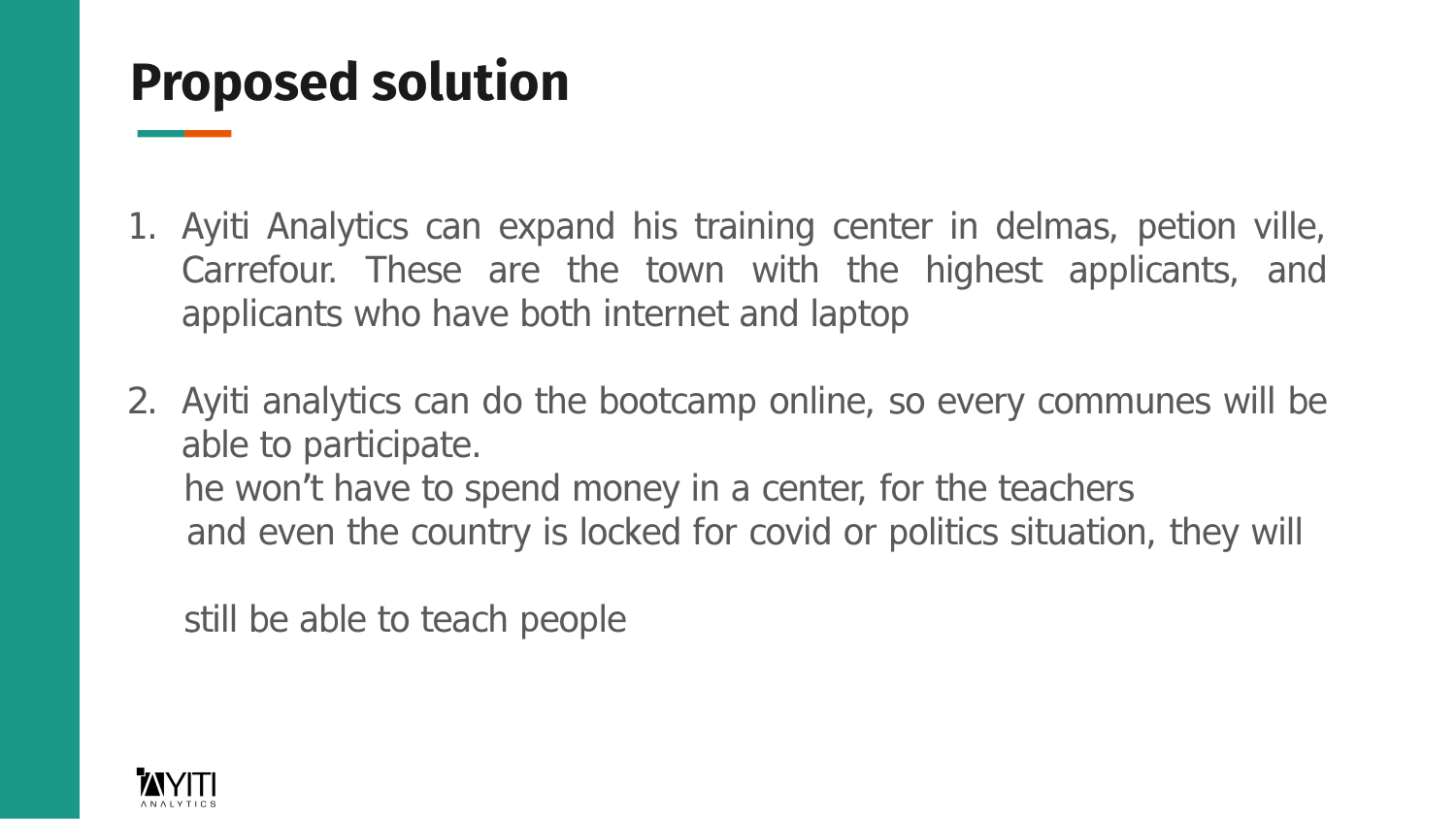

# Proposed solution
Ayiti Analytics can expand his training center in delmas, petion ville, Carrefour. These are the town with the highest applicants, and applicants who have both internet and laptop

Ayiti analytics can do the bootcamp online, so every communes will be able to participate.
     he won’t have to spend money in a center, for the teachers
     and even the country is locked for covid or politics situation, they will
     still be able to teach people